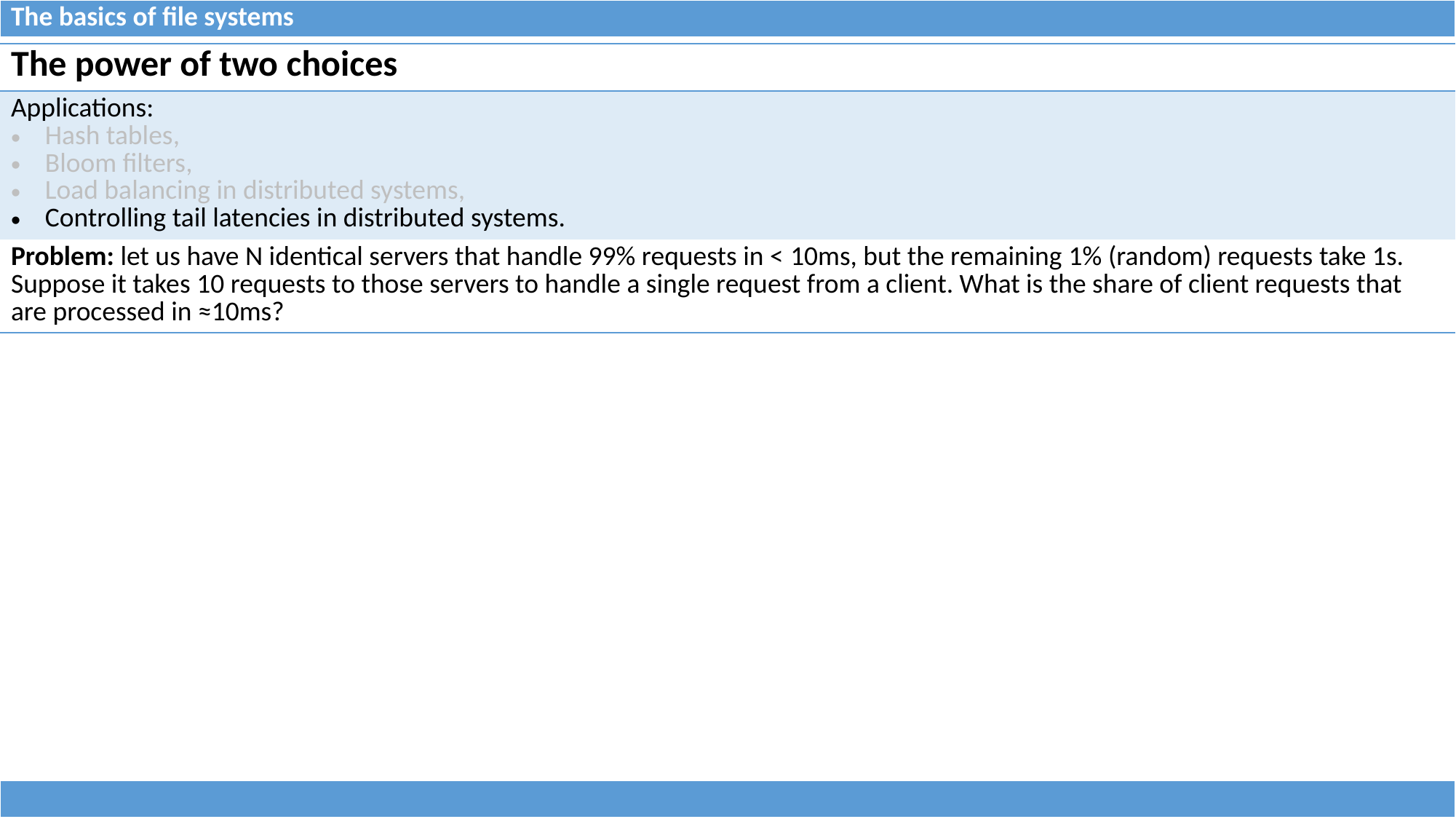

| The basics of file systems |
| --- |
| The power of two choices |
| --- |
| Applications: Hash tables, Bloom filters, Load balancing in distributed systems, Controlling tail latencies in distributed systems. |
| Problem: let us have N identical servers that handle 99% requests in < 10ms, but the remaining 1% (random) requests take 1s. Suppose it takes 10 requests to those servers to handle a single request from a client. What is the share of client requests that are processed in ≈10ms? |
|  |
| --- |